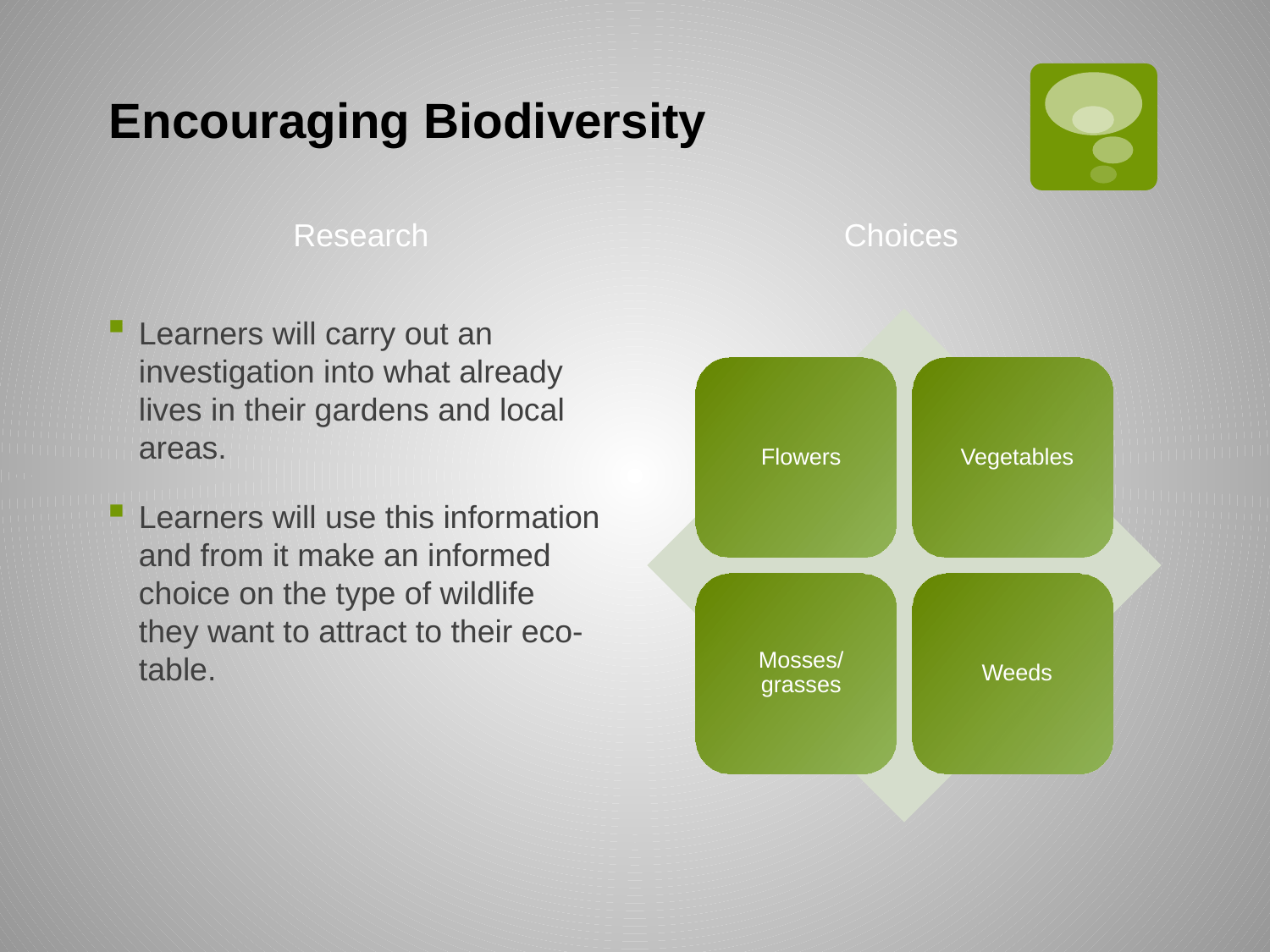

# Encouraging Biodiversity
Research
Choices
Flowers
Vegetables
Mosses/grasses
Weeds
Learners will carry out an investigation into what already lives in their gardens and local areas.
Learners will use this information and from it make an informed choice on the type of wildlife they want to attract to their eco-table.